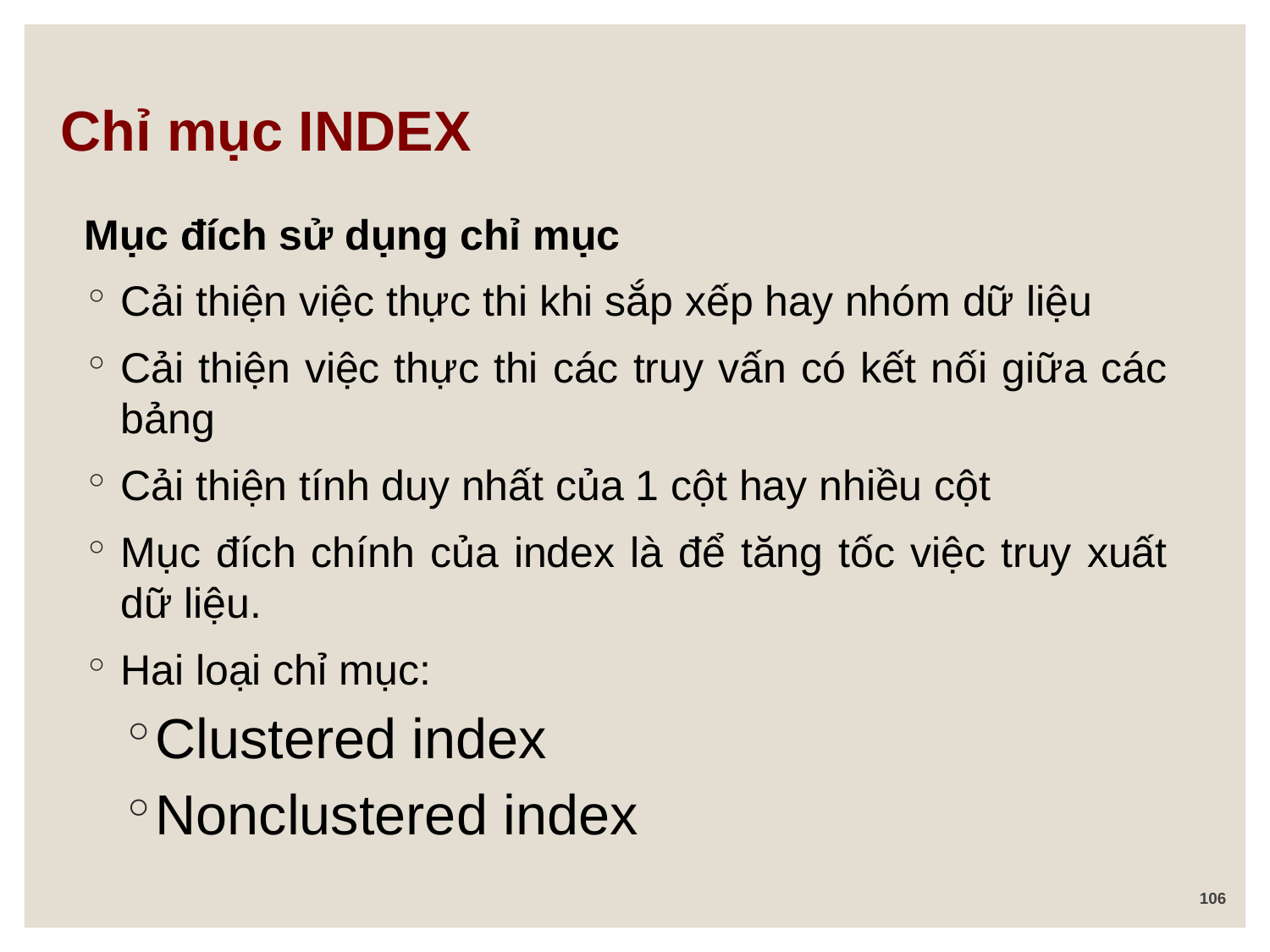

Chỉ mục INDEX
Mục đích sử dụng chỉ mục
Cải thiện việc thực thi khi sắp xếp hay nhóm dữ liệu
Cải thiện việc thực thi các truy vấn có kết nối giữa các bảng
Cải thiện tính duy nhất của 1 cột hay nhiều cột
Mục đích chính của index là để tăng tốc việc truy xuất dữ liệu.
Hai loại chỉ mục:
Clustered index
Nonclustered index

106